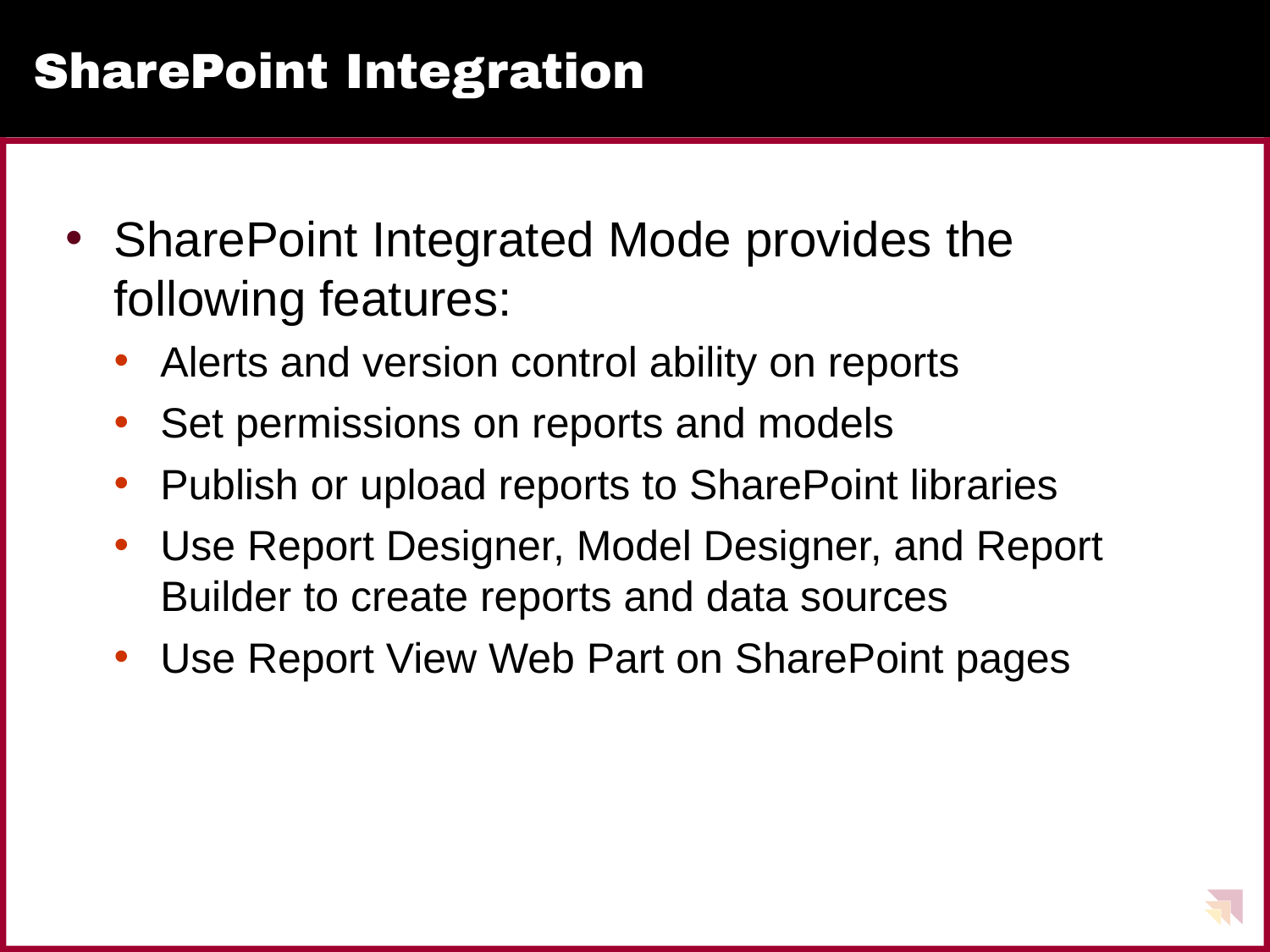

# SharePoint Integration
SharePoint Integrated Mode provides the following features:
Alerts and version control ability on reports
Set permissions on reports and models
Publish or upload reports to SharePoint libraries
Use Report Designer, Model Designer, and Report Builder to create reports and data sources
Use Report View Web Part on SharePoint pages